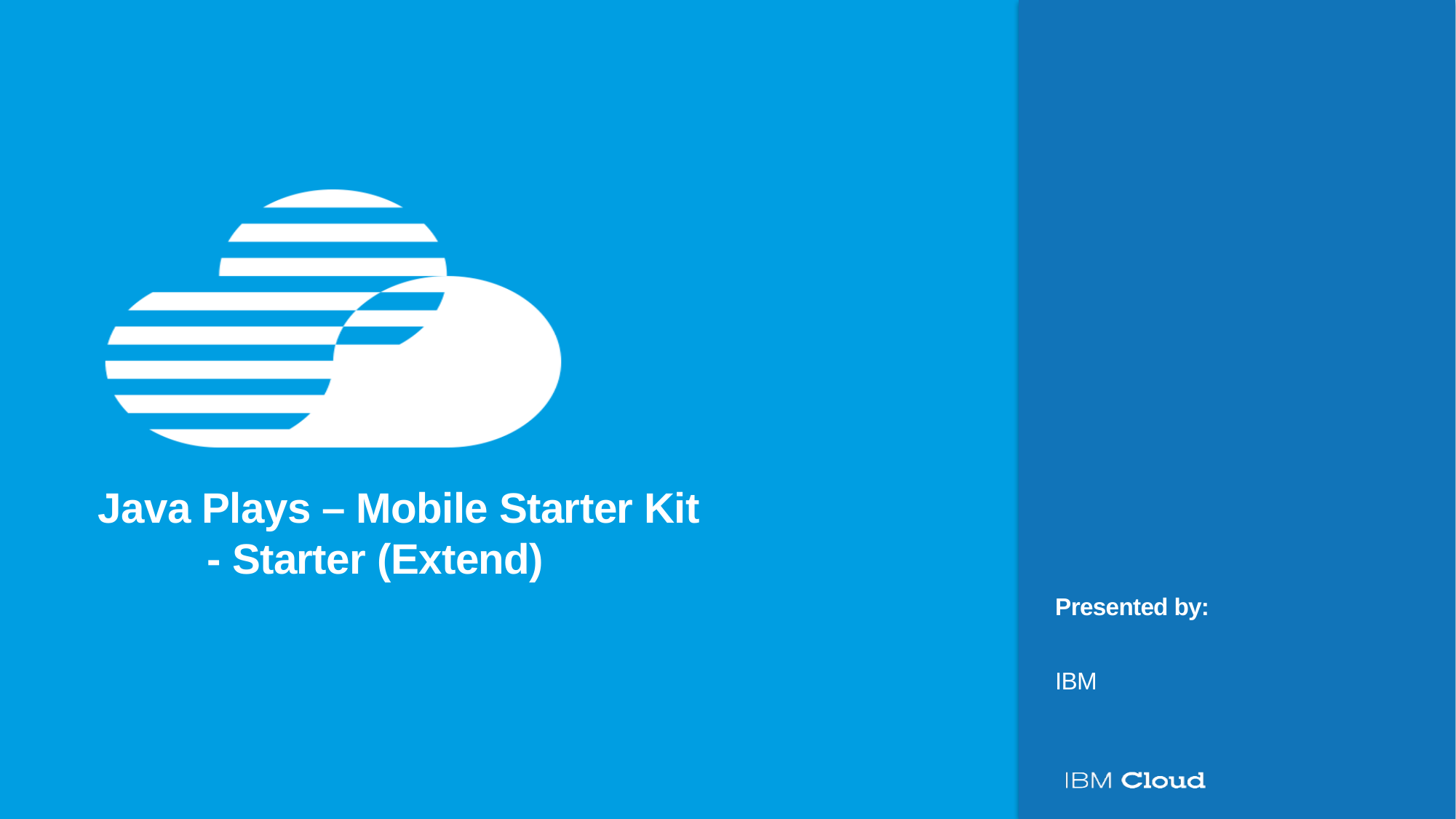

# Java Plays – Mobile Starter Kit - Starter (Extend)
IBM